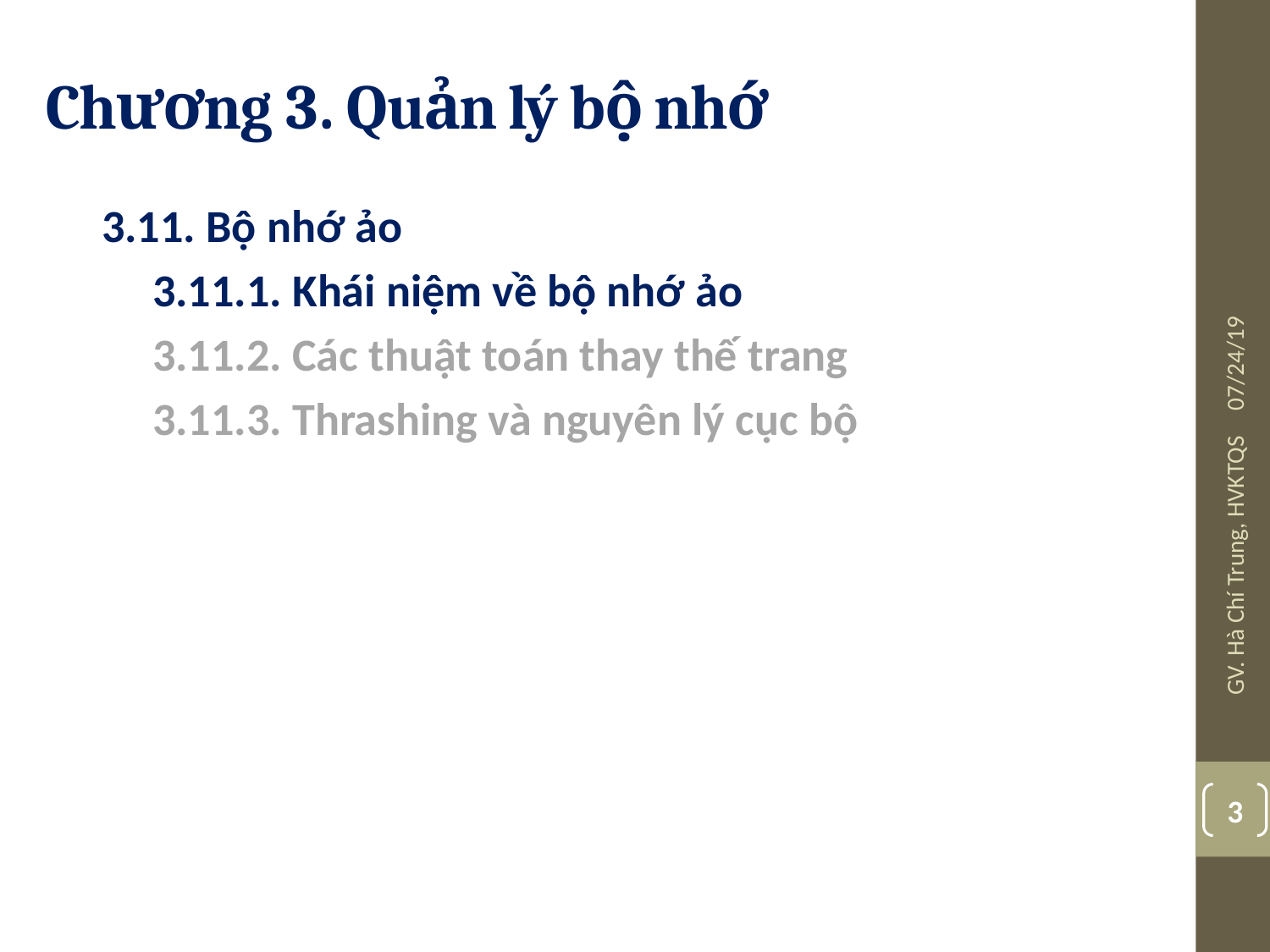

# Chương 3. Quản lý bộ nhớ
3.11. Bộ nhớ ảo
3.11.1. Khái niệm về bộ nhớ ảo
3.11.2. Các thuật toán thay thế trang
3.11.3. Thrashing và nguyên lý cục bộ
07/24/19
GV. Hà Chí Trung, HVKTQS
3